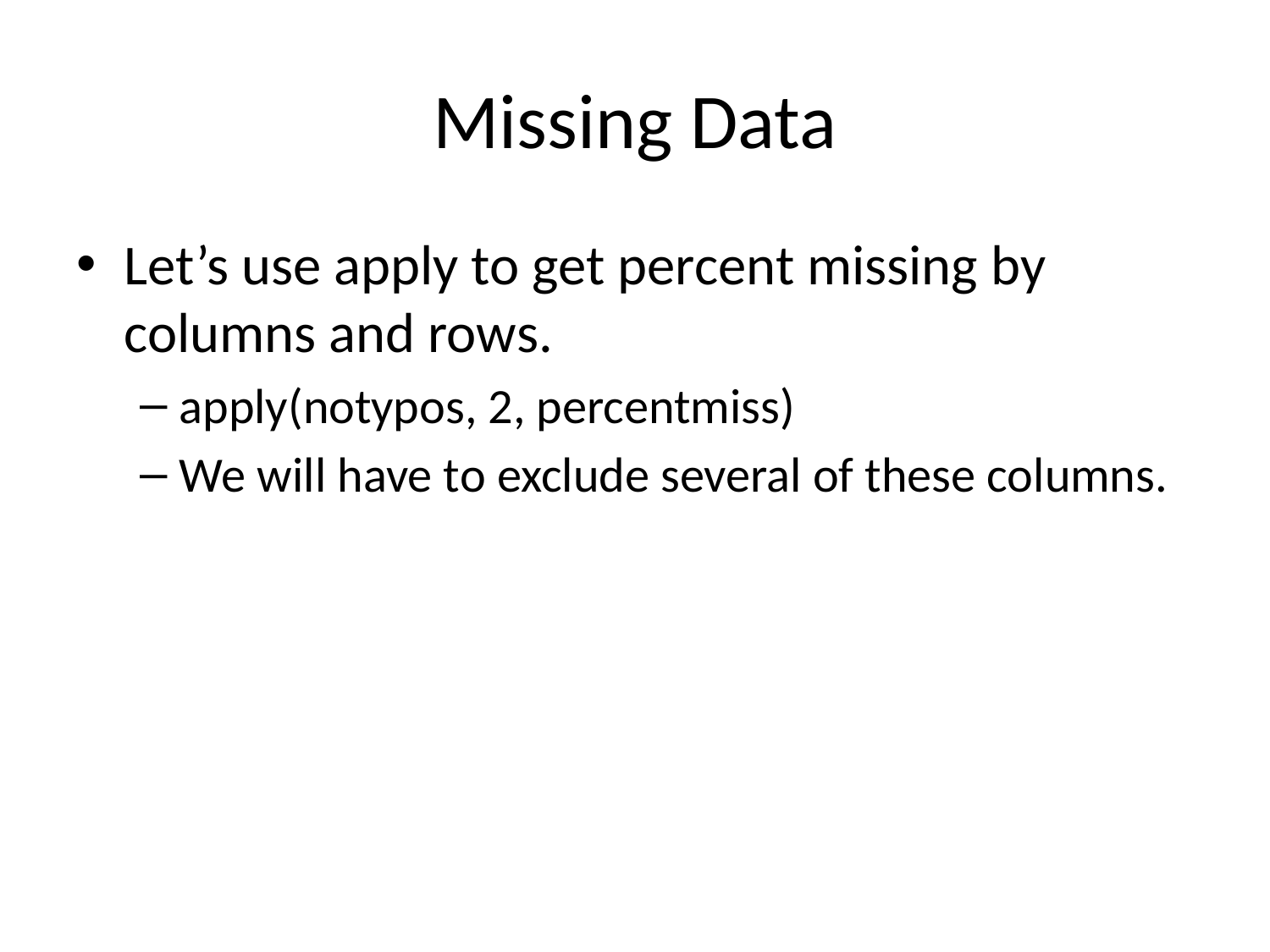

# Missing Data
Let’s use apply to get percent missing by columns and rows.
apply(notypos, 2, percentmiss)
We will have to exclude several of these columns.